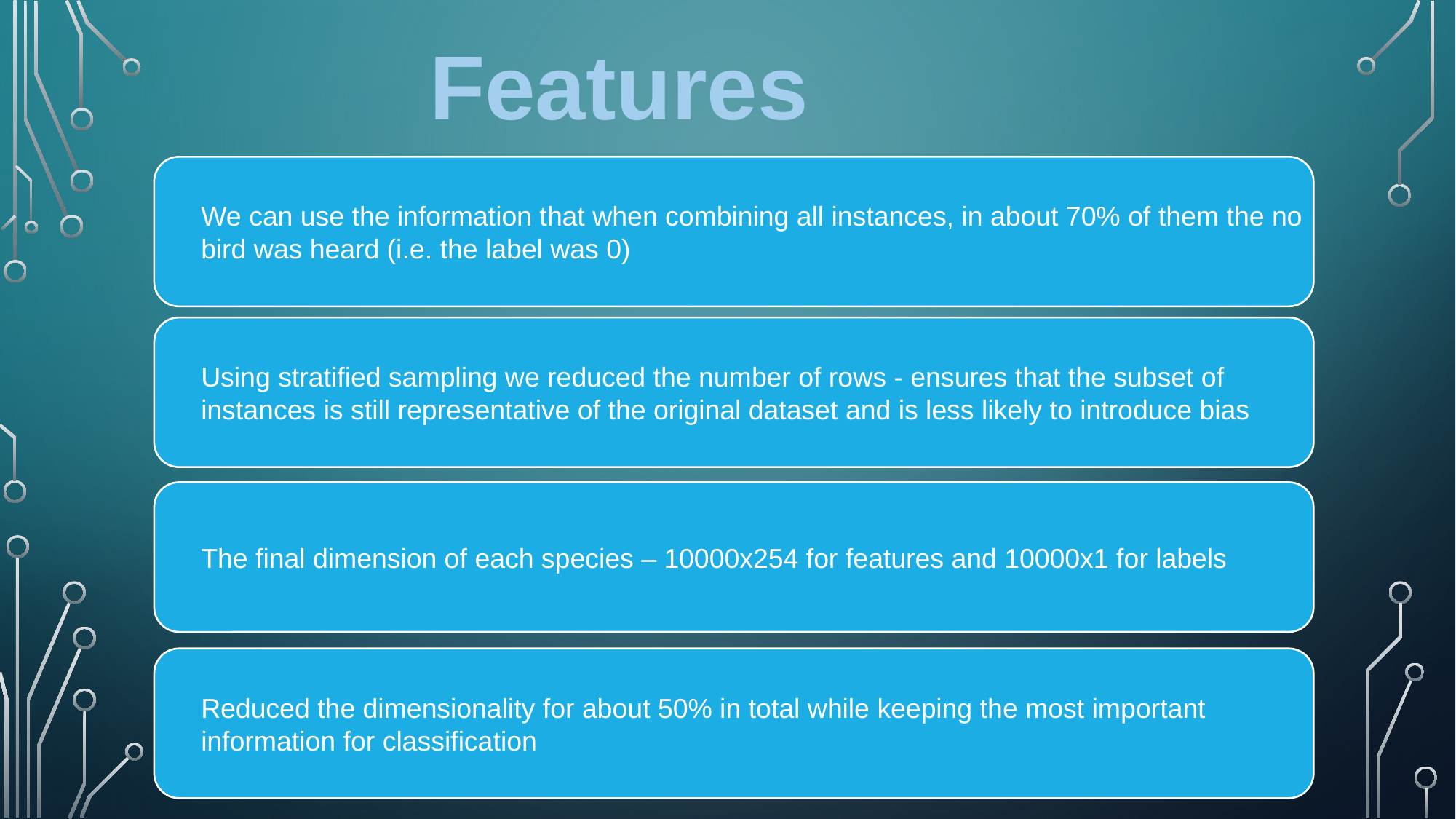

# Features

We can use the information that when combining all instances, in about 70% of them the no bird was heard (i.e. the label was 0)

Using stratified sampling we reduced the number of rows - ensures that the subset of instances is still representative of the original dataset and is less likely to introduce bias

The final dimension of each species – 10000x254 for features and 10000x1 for labels

Reduced the dimensionality for about 50% in total while keeping the most important information for classification